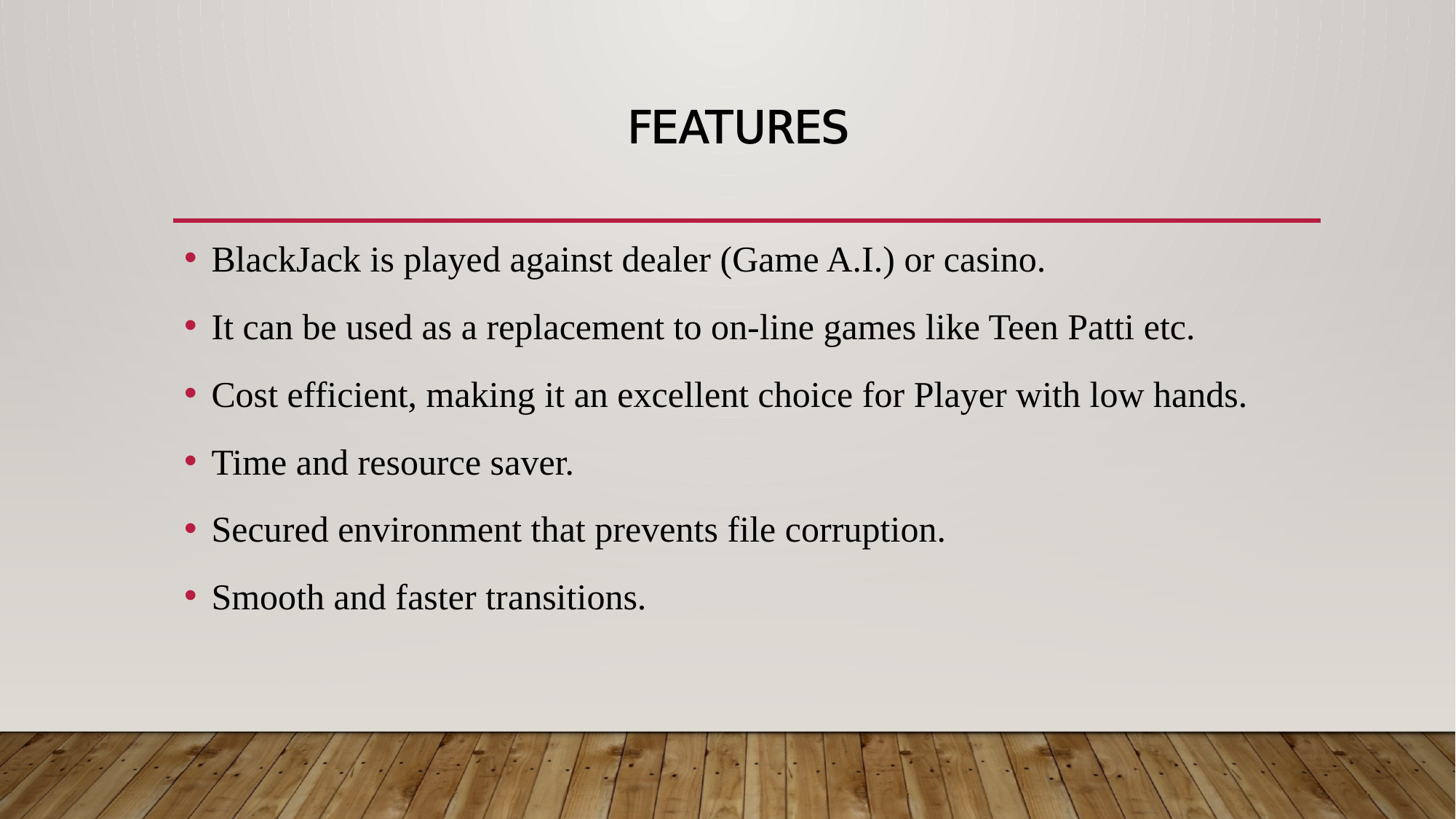

# features
BlackJack is played against dealer (Game A.I.) or casino.
It can be used as a replacement to on-line games like Teen Patti etc.
Cost efficient, making it an excellent choice for Player with low hands.
Time and resource saver.
Secured environment that prevents file corruption.
Smooth and faster transitions.